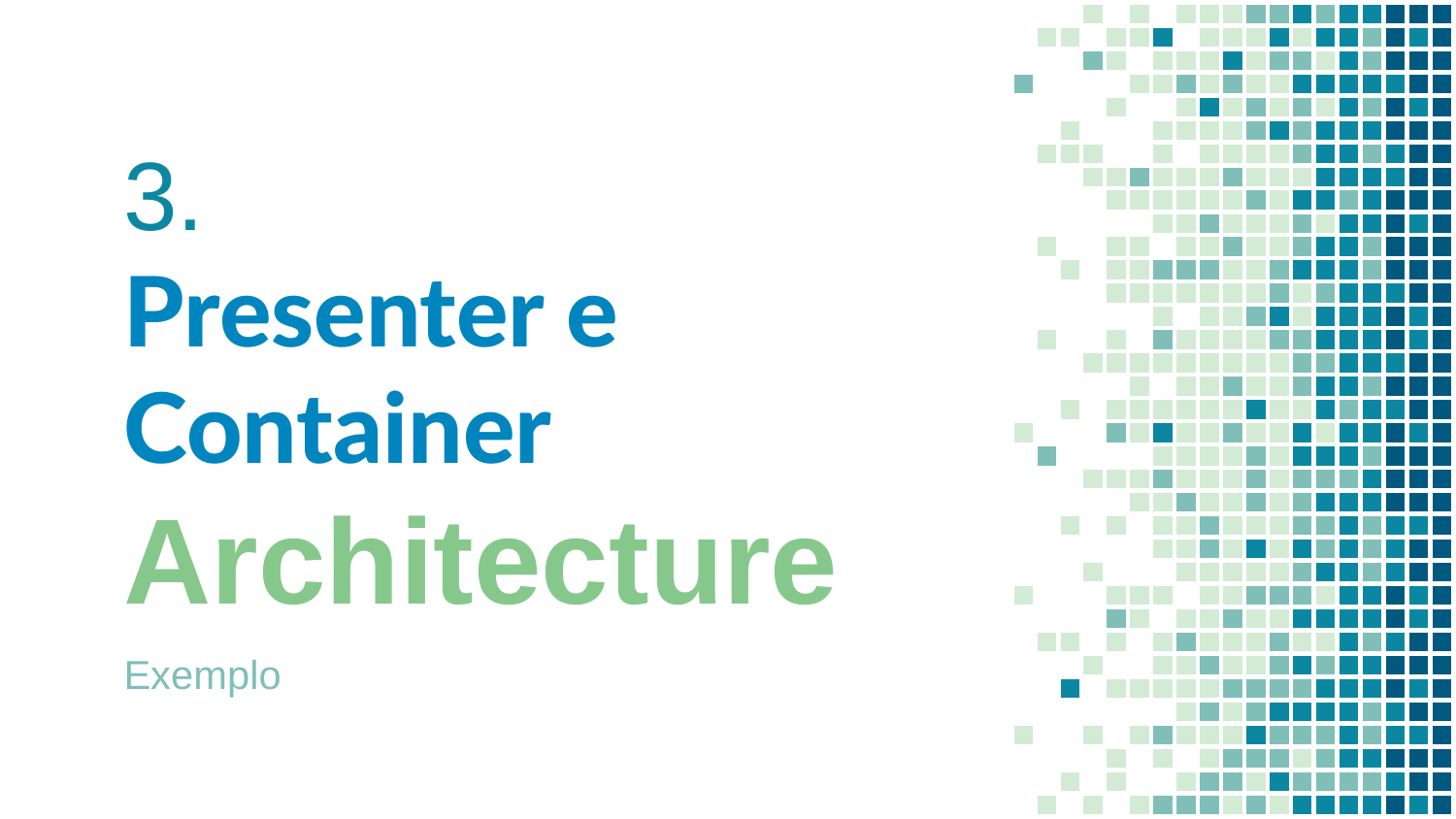

# 3.
Presenter e Container
Architecture
Exemplo